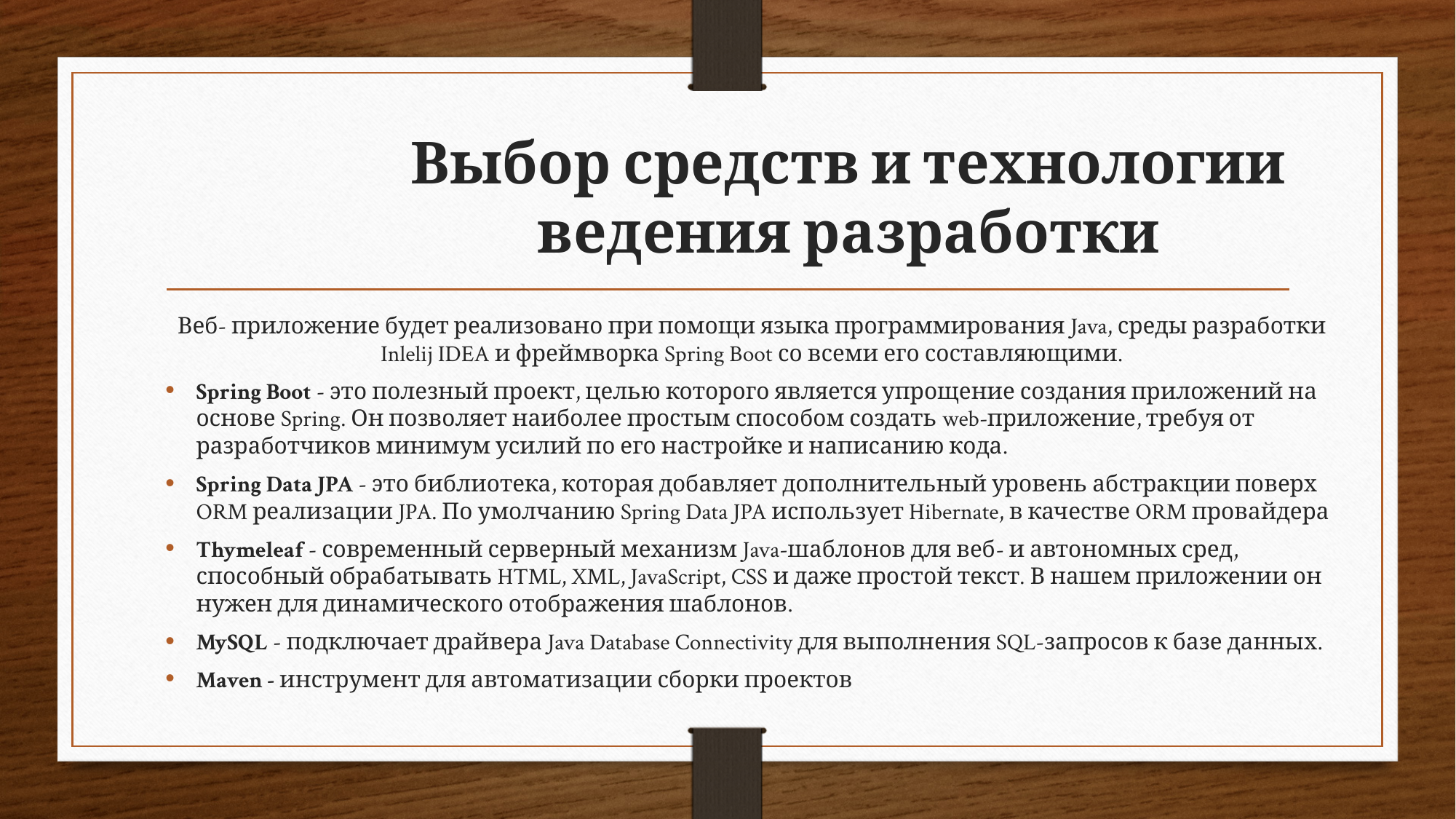

# Выбор средств и технологии ведения разработки
Веб- приложение будет реализовано при помощи языка программирования Java, среды разработки Inlelij IDEA и фреймворка Spring Boot со всеми его составляющими.
Spring Boot - это полезный проект, целью которого является упрощение создания приложений на основе Spring. Он позволяет наиболее простым способом создать web-приложение, требуя от разработчиков минимум усилий по его настройке и написанию кода.
Spring Data JPA - это библиотека, которая добавляет дополнительный уровень абстракции поверх ORM реализации JPA. По умолчанию Spring Data JPA использует Hibernate, в качестве ORM провайдера
Thymeleaf - современный серверный механизм Java-шаблонов для веб- и автономных сред, способный обрабатывать HTML, XML, JavaScript, CSS и даже простой текст. В нашем приложении он нужен для динамического отображения шаблонов.
MySQL - подключает драйвера Java Database Connectivity для выполнения SQL-запросов к базе данных.
Maven - инструмент для автоматизации сборки проектов